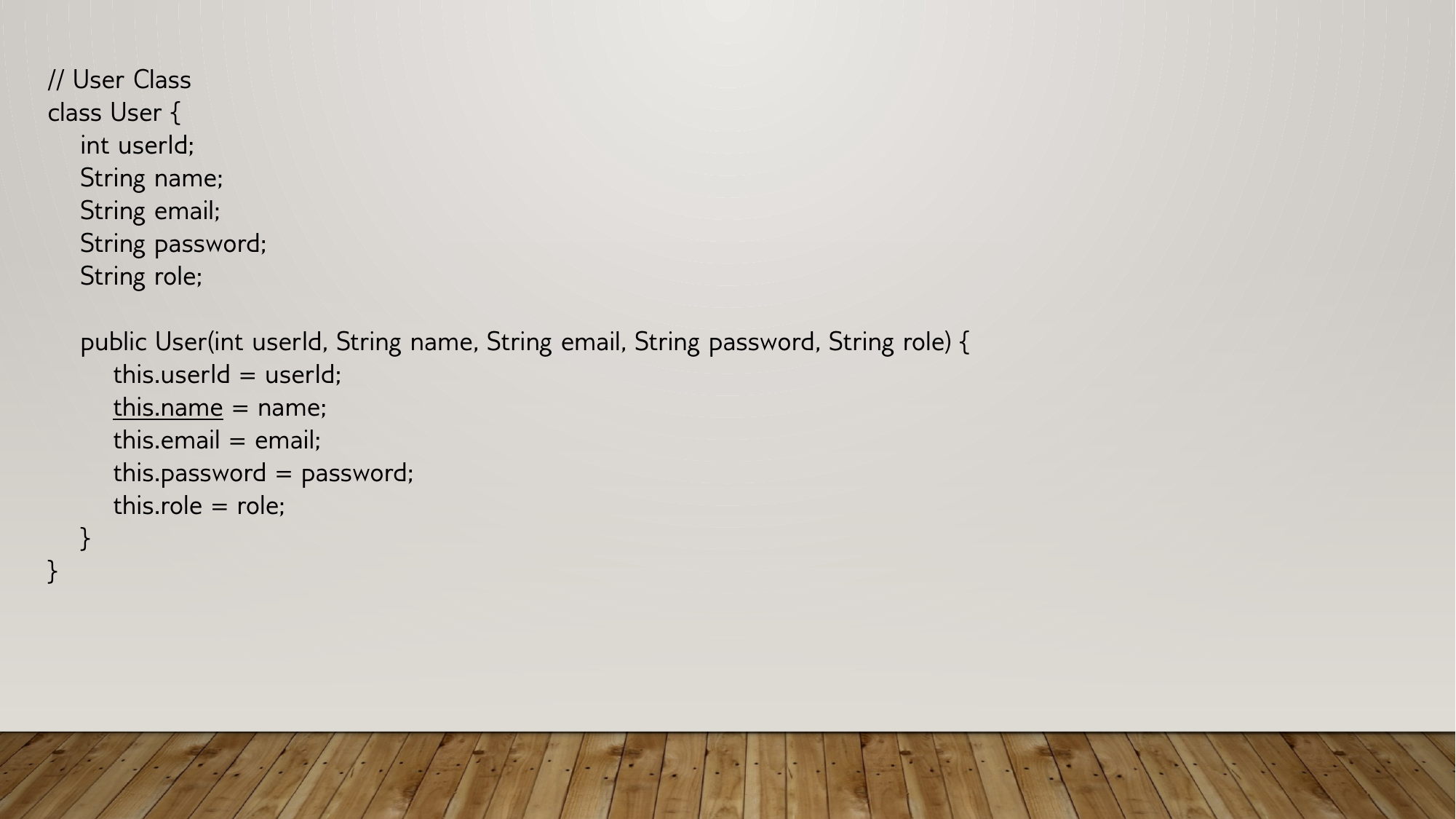

// User Class
class User {
    int userId;
    String name;
    String email;
    String password;
    String role;

    public User(int userId, String name, String email, String password, String role) {
        this.userId = userId;
        this.name = name;
        this.email = email;
        this.password = password;
        this.role = role;
    }
}